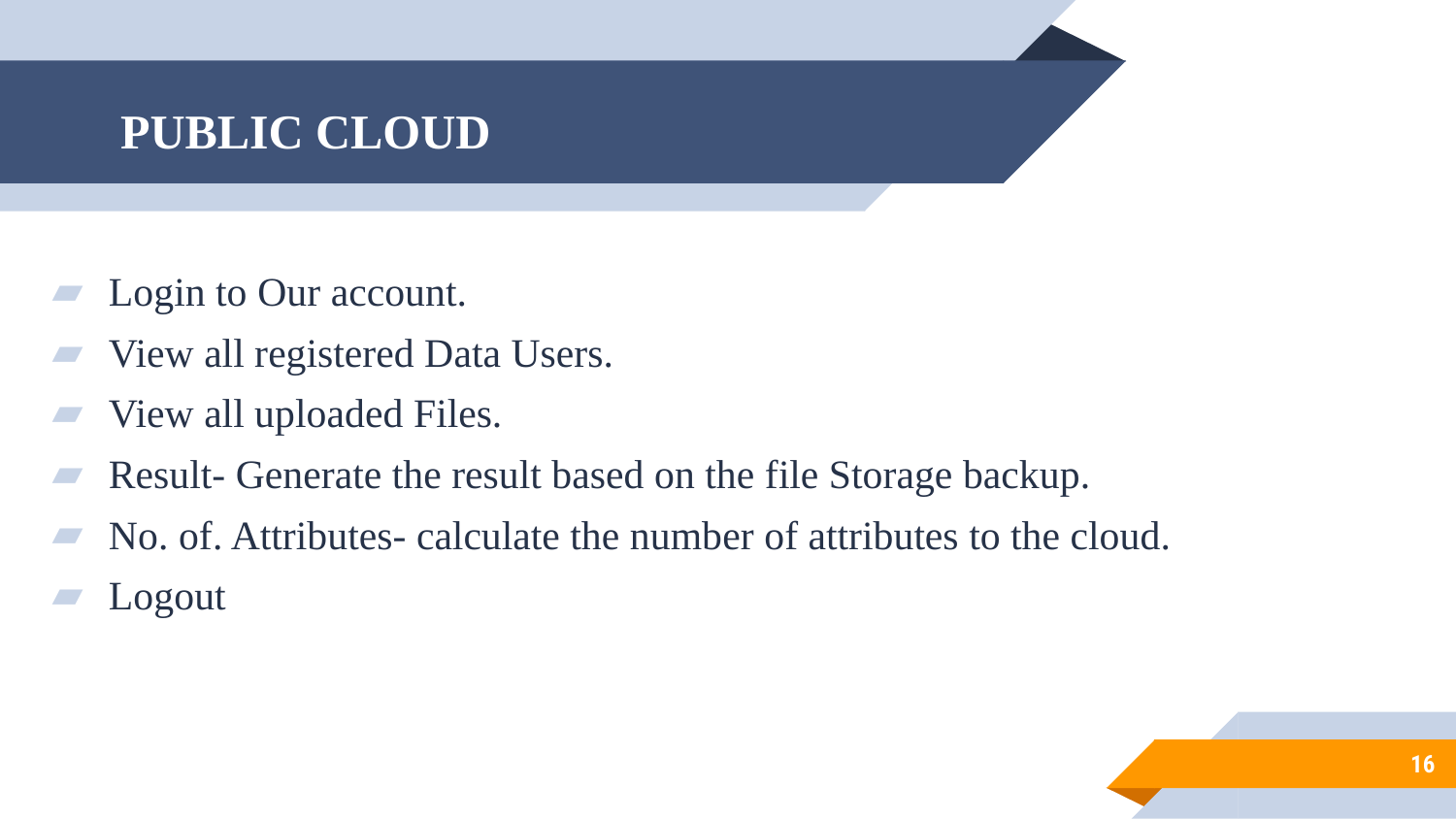

PUBLIC CLOUD
Login to Our account.
View all registered Data Users.
View all uploaded Files.
Result- Generate the result based on the file Storage backup.
No. of. Attributes- calculate the number of attributes to the cloud.
Logout
16